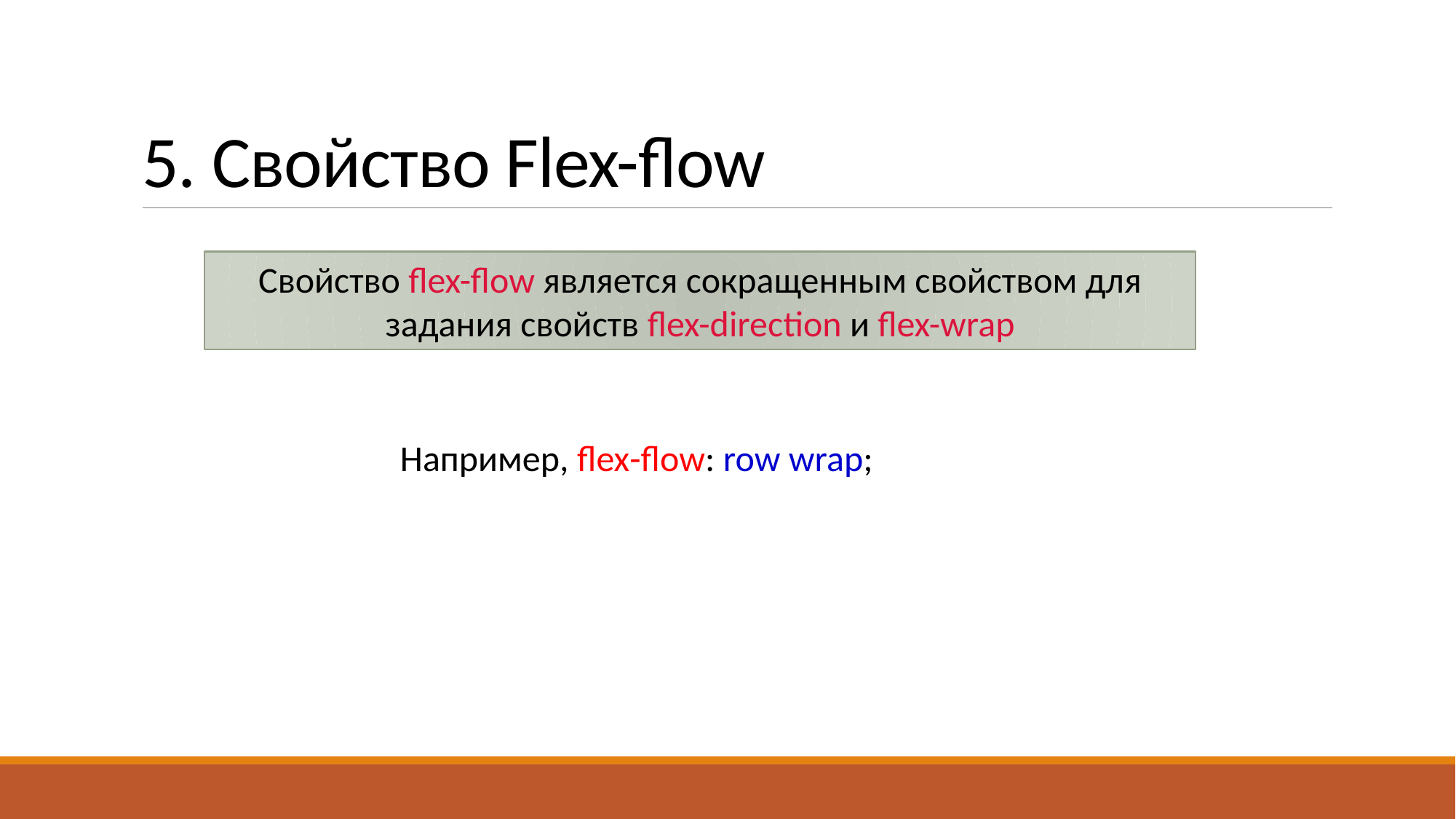

# 5. Свойство Flex-flow
Свойство flex-flow является сокращенным свойством для задания свойств flex-direction и flex-wrap
Например, flex-flow: row wrap;